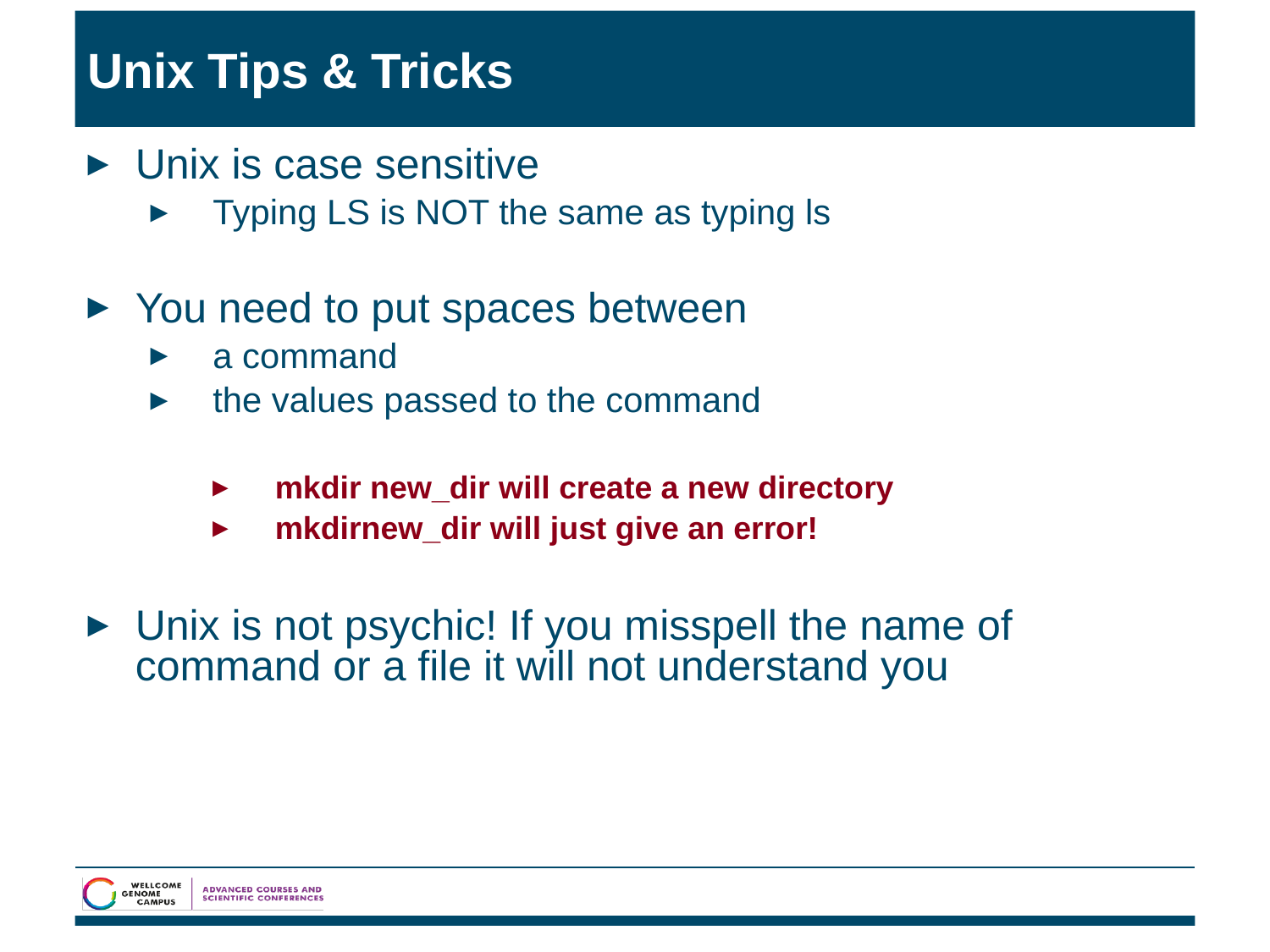

# Unix Tips & Tricks
Unix is case sensitive
Typing LS is NOT the same as typing ls

You need to put spaces between
a command
the values passed to the command

mkdir new_dir will create a new directory
mkdirnew_dir will just give an error!

Unix is not psychic! If you misspell the name of  command or a file it will not understand you